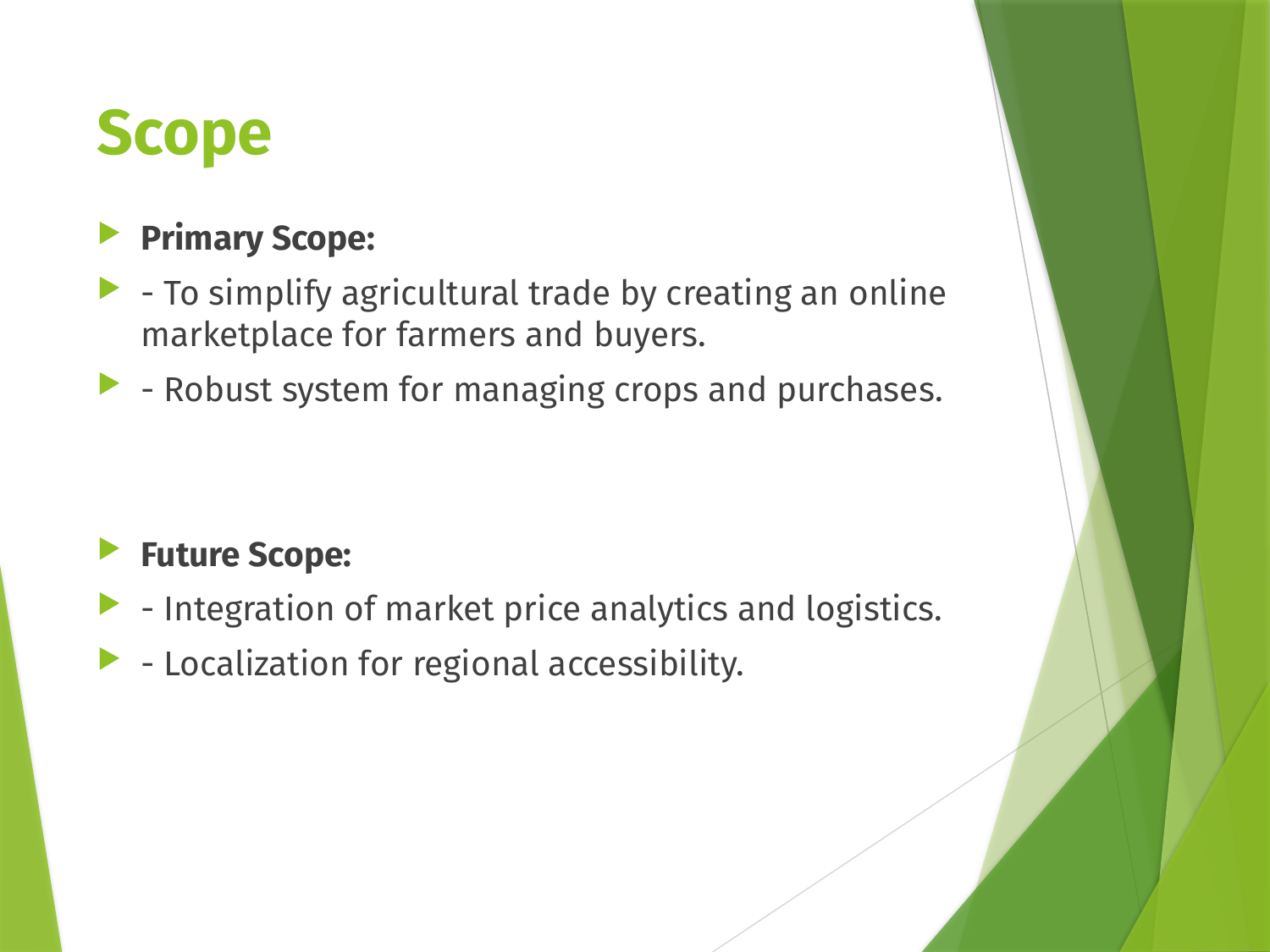

# Scope
Primary Scope:
- To simplify agricultural trade by creating an online marketplace for farmers and buyers.
- Robust system for managing crops and purchases.

Future Scope:
- Integration of market price analytics and logistics.
- Localization for regional accessibility.